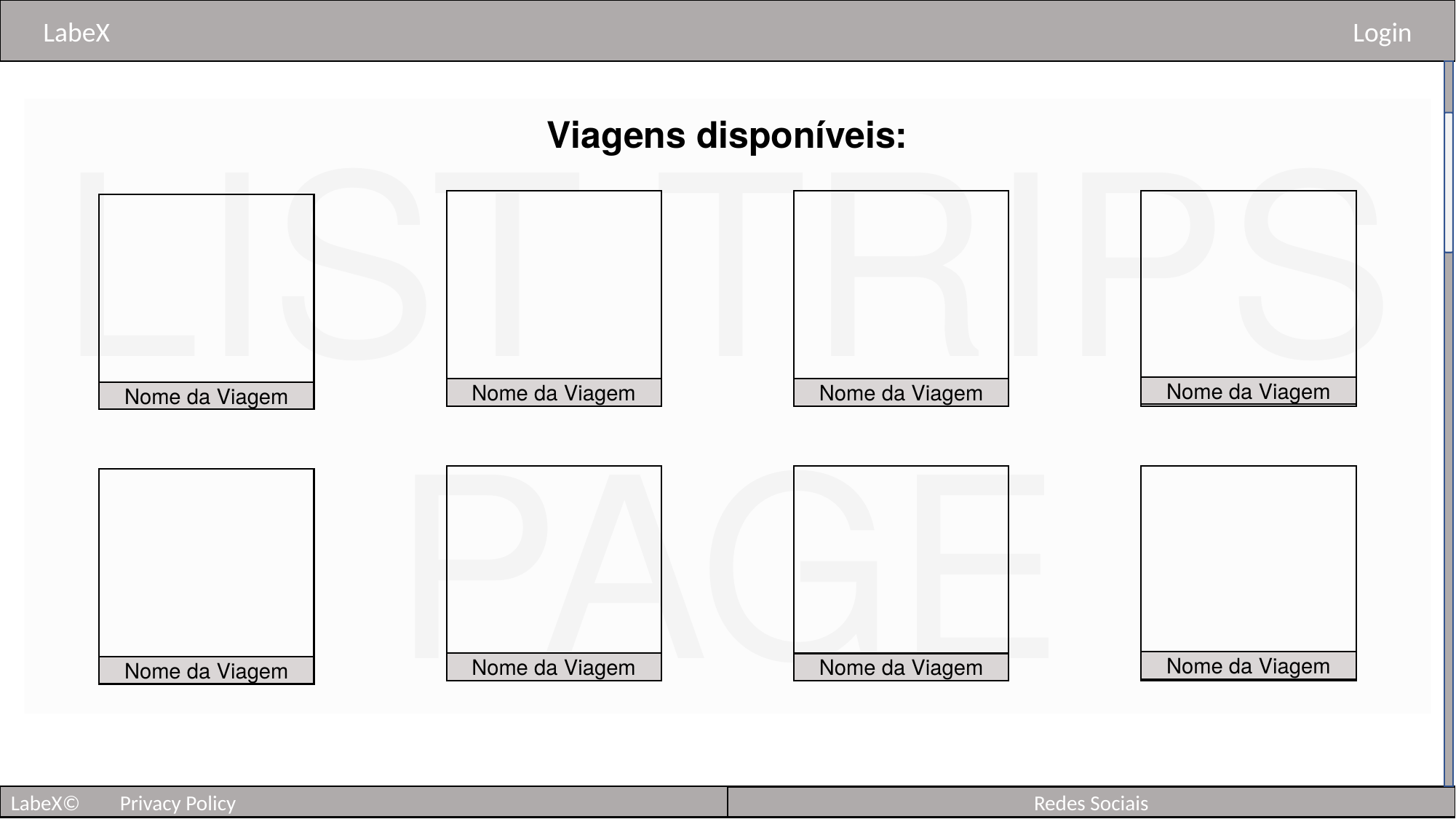

LabeX 												Login

LIST TRIPS PAGE
Viagens disponíveis:

Nome da Viagem
Nome da Viagem
Nome da Viagem
Nome da Viagem

Nome da Viagem
Nome da Viagem
Nome da Viagem
Nome da Viagem
Redes Sociais
LabeX©	Privacy Policy